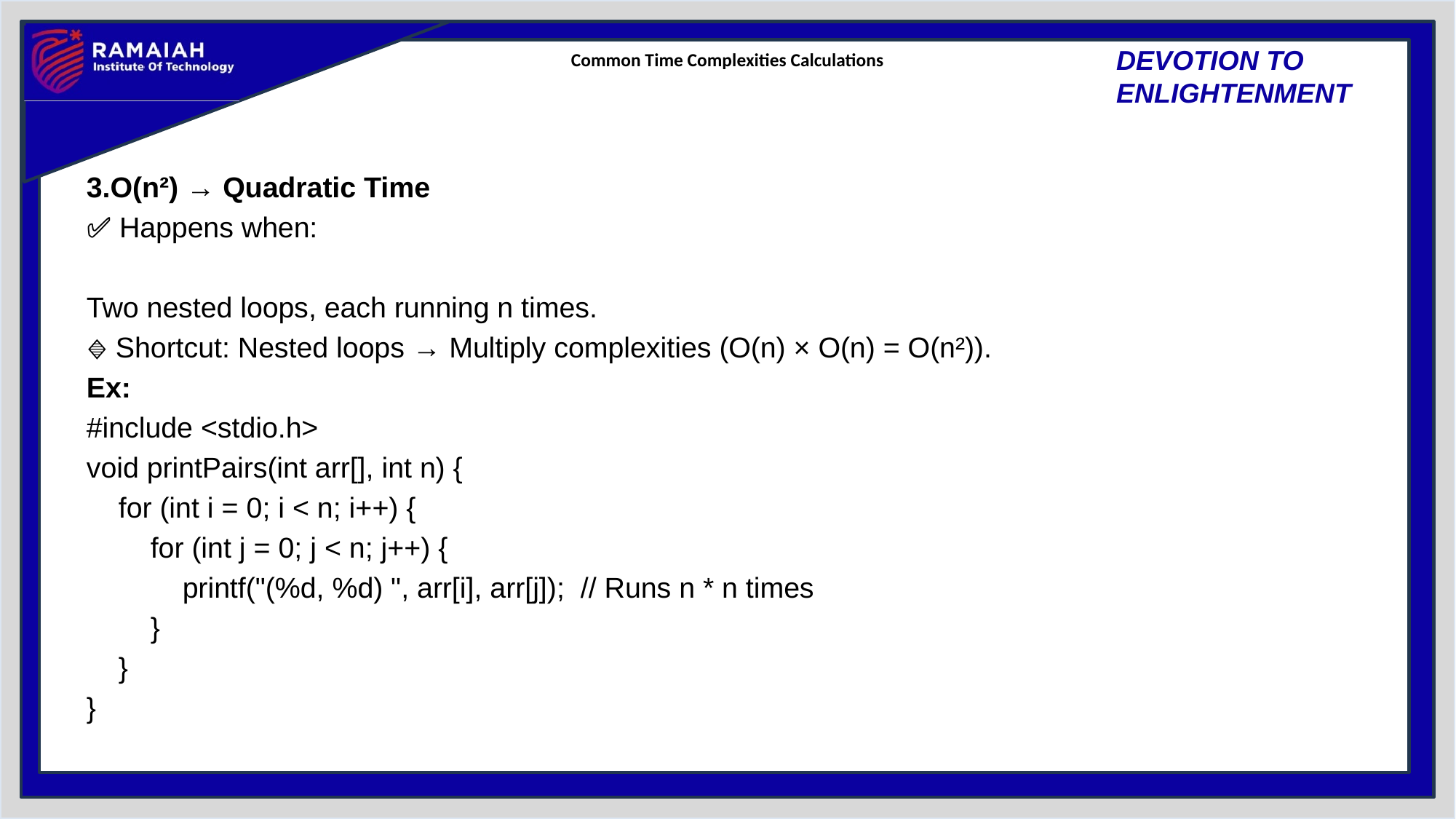

# Common Time Complexities Calculations

3.O(n²) → Quadratic Time
✅ Happens when:

Two nested loops, each running n times.
🔹 Shortcut: Nested loops → Multiply complexities (O(n) × O(n) = O(n²)).
Ex:
#include <stdio.h>
void printPairs(int arr[], int n) {
    for (int i = 0; i < n; i++) {
        for (int j = 0; j < n; j++) {
            printf("(%d, %d) ", arr[i], arr[j]);  // Runs n * n times
        }
    }
}